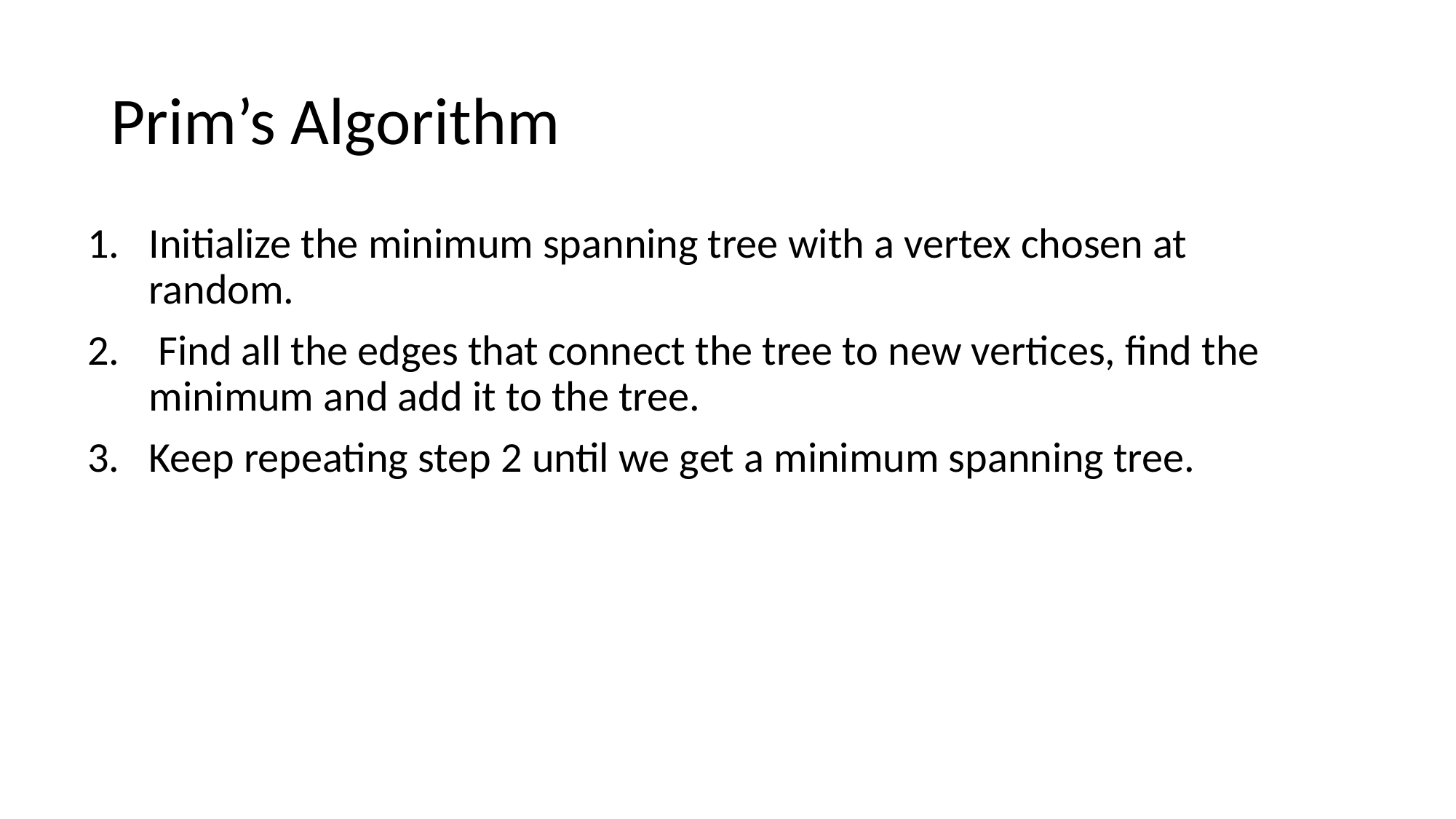

# Prim’s Algorithm
Initialize the minimum spanning tree with a vertex chosen at random.
 Find all the edges that connect the tree to new vertices, find the minimum and add it to the tree.
Keep repeating step 2 until we get a minimum spanning tree.